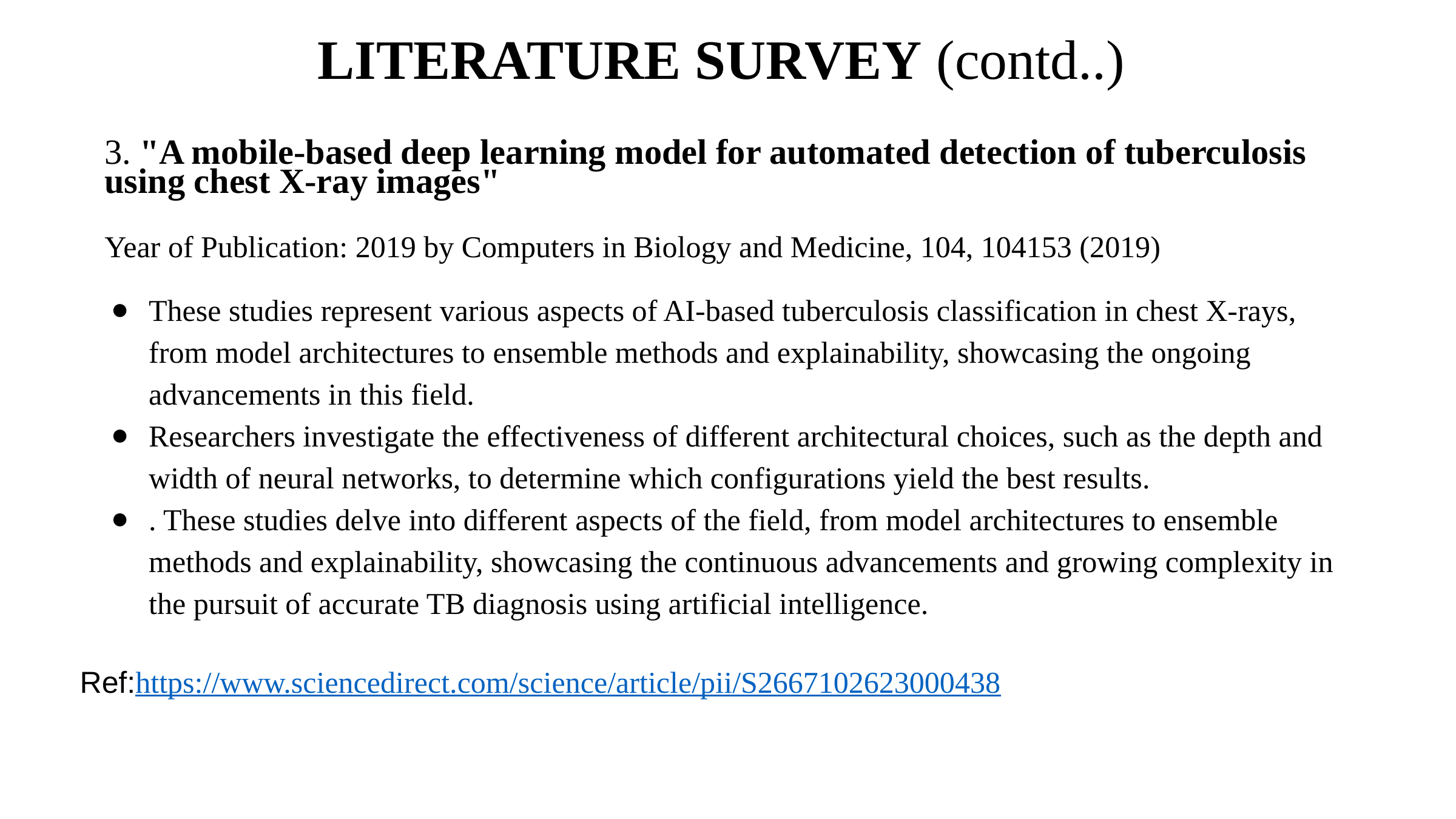

# LITERATURE SURVEY (contd..)
3. "A mobile-based deep learning model for automated detection of tuberculosis using chest X-ray images"
Year of Publication: 2019 by Computers in Biology and Medicine, 104, 104153 (2019)
These studies represent various aspects of AI-based tuberculosis classification in chest X-rays, from model architectures to ensemble methods and explainability, showcasing the ongoing advancements in this field.
Researchers investigate the effectiveness of different architectural choices, such as the depth and width of neural networks, to determine which configurations yield the best results.
. These studies delve into different aspects of the field, from model architectures to ensemble methods and explainability, showcasing the continuous advancements and growing complexity in the pursuit of accurate TB diagnosis using artificial intelligence.
Ref:https://www.sciencedirect.com/science/article/pii/S2667102623000438